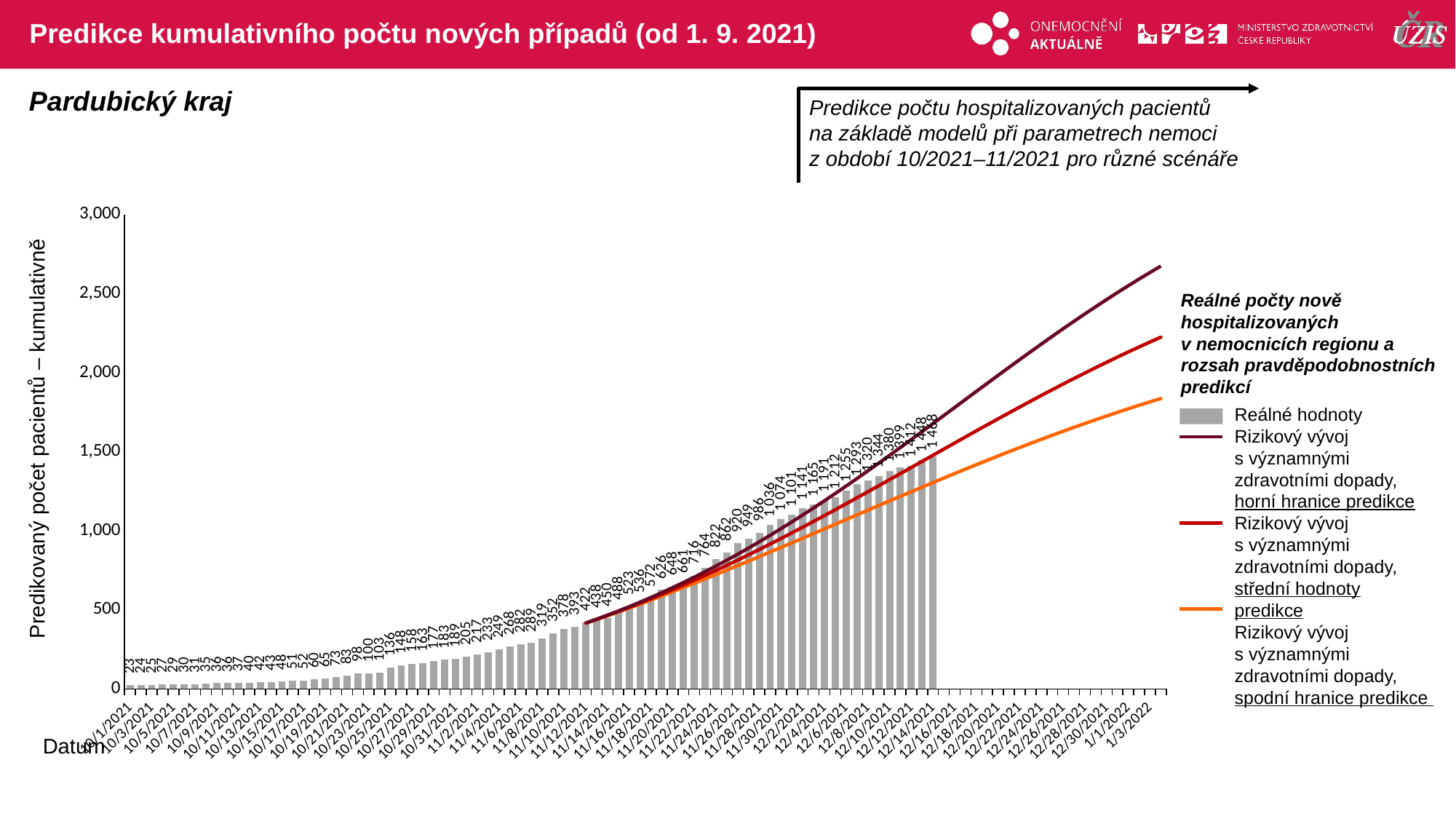

# Predikce kumulativního počtu nových případů (od 1. 9. 2021)
Pardubický kraj
Predikce počtu hospitalizovaných pacientů na základě modelů při parametrech nemoci z období 10/2021–11/2021 pro různé scénáře

### Chart

| Category |  |  |  |  |  |
|---|---|---|---|---|---|
| 44470 | 23.0 | None | None | None | None |
| 44471 | 24.0 | None | None | None | None |
| 44472 | 25.0 | None | None | None | None |
| 44473 | 27.0 | None | None | None | None |
| 44474 | 29.0 | None | None | None | None |
| 44475 | 30.0 | None | None | None | None |
| 44476 | 31.0 | None | None | None | None |
| 44477 | 35.0 | None | None | None | None |
| 44478 | 36.0 | None | None | None | None |
| 44479 | 36.0 | None | None | None | None |
| 44480 | 37.0 | None | None | None | None |
| 44481 | 40.0 | None | None | None | None |
| 44482 | 42.0 | None | None | None | None |
| 44483 | 43.0 | None | None | None | None |
| 44484 | 48.0 | None | None | None | None |
| 44485 | 51.0 | None | None | None | None |
| 44486 | 52.0 | None | None | None | None |
| 44487 | 60.0 | None | None | None | None |
| 44488 | 65.0 | None | None | None | None |
| 44489 | 73.0 | None | None | None | None |
| 44490 | 83.0 | None | None | None | None |
| 44491 | 98.0 | None | None | None | None |
| 44492 | 100.0 | None | None | None | None |
| 44493 | 103.0 | None | None | None | None |
| 44494 | 136.0 | None | None | None | None |
| 44495 | 148.0 | None | None | None | None |
| 44496 | 158.0 | None | None | None | None |
| 44497 | 163.0 | None | None | None | None |
| 44498 | 177.0 | None | None | None | None |
| 44499 | 183.0 | None | None | None | None |
| 44500 | 189.0 | None | None | None | None |
| 44501 | 205.0 | None | None | None | None |
| 44502 | 217.0 | None | None | None | None |
| 44503 | 233.0 | None | None | None | None |
| 44504 | 249.0 | None | None | None | None |
| 44505 | 268.0 | None | None | None | None |
| 44506 | 282.0 | None | None | None | None |
| 44507 | 289.0 | None | None | None | None |
| 44508 | 319.0 | None | None | None | None |
| 44509 | 352.0 | None | None | None | None |
| 44510 | 378.0 | None | None | None | None |
| 44511 | 393.0 | None | None | None | None |
| 44512 | 422.0 | None | 415.61047256474444 | 416.0737635157039 | 416.5400096282544 |
| 44513 | 438.0 | None | 438.68903551021714 | 439.80111271664305 | 440.92385532416586 |
| 44514 | 450.0 | None | 462.245062700759 | 464.2133258289808 | 466.2078882221657 |
| 44515 | 488.0 | None | 486.3783769423973 | 489.4313375107927 | 492.5379467083859 |
| 44516 | 523.0 | None | 511.11627704726993 | 515.5028306890669 | 519.9864426908712 |
| 44517 | 536.0 | None | 536.3283498799495 | 542.3166763421741 | 548.4663752838107 |
| 44518 | 572.0 | None | 562.0147947615455 | 569.8898074918004 | 578.0167024592603 |
| 44519 | 626.0 | None | 588.0803527193742 | 598.1418677450481 | 608.5776462593841 |
| 44520 | 648.0 | None | 614.47572992332 | 627.0364381973021 | 640.1316326155369 |
| 44521 | 661.0 | None | 641.256595998171 | 656.6403119304898 | 672.7627664636194 |
| 44522 | 716.0 | None | 668.3400988706917 | 686.8805786904816 | 706.4143899649914 |
| 44523 | 764.0 | None | 695.7132130136067 | 717.7523919254603 | 741.0961463724457 |
| 44524 | 822.0 | None | 723.4474213817481 | 749.3338674973588 | 776.8989996564528 |
| 44525 | 862.0 | None | 751.4419262817772 | 781.5293620610171 | 813.7384717133067 |
| 44526 | 920.0 | None | 779.6630777043237 | 814.3087923069933 | 851.5937846045188 |
| 44527 | 949.0 | None | 808.1356485058873 | 847.6988583391412 | 890.4989003597535 |
| 44528 | 986.0 | None | 836.8138081834072 | 881.6542933999378 | 930.4139876918453 |
| 44529 | 1036.0 | None | 865.6598316849115 | 916.1365203093031 | 971.3039325049242 |
| 44530 | 1074.0 | None | 894.6793804387207 | 951.1486485484614 | 1013.1728990070404 |
| 44531 | 1101.0 | None | 923.8605673389205 | 986.6745856450138 | 1056.003408828186 |
| 44532 | 1141.0 | None | 953.1573733909304 | 1022.6626251111887 | 1099.7400129257182 |
| 44533 | 1165.0 | None | 982.5388704281085 | 1059.0745067789783 | 1144.3381451063985 |
| 44534 | 1191.0 | None | 1012.0035064128425 | 1095.8997626106793 | 1189.7784693947483 |
| 44535 | 1212.0 | None | 1041.4956593009317 | 1133.0729054688454 | 1235.9847581096153 |
| 44536 | 1255.0 | None | 1070.99837587299 | 1170.5659982065436 | 1282.916262298652 |
| 44537 | 1293.0 | None | 1100.5249147872757 | 1208.3797607262704 | 1330.5582487894944 |
| 44538 | 1320.0 | None | 1130.0121141327356 | 1246.4372483996885 | 1378.8160156531599 |
| 44539 | 1344.0 | None | 1159.4456255624877 | 1284.7090038006409 | 1427.6399802770002 |
| 44540 | 1380.0 | None | 1188.8004191980112 | 1323.1537545105043 | 1476.9666183450454 |
| 44541 | 1399.0 | None | 1218.0515812200856 | 1361.7293254819565 | 1526.7295392107753 |
| 44542 | 1412.0 | None | 1247.1748894879888 | 1400.3935210673253 | 1576.8607810493484 |
| 44543 | 1448.0 | None | 1276.1468062091822 | 1439.1041936058923 | 1627.291021562747 |
| 44544 | 1468.0 | None | 1304.9442872206419 | 1477.8190592697215 | 1677.9494624863219 |
| 44545 | None | None | 1333.544794374787 | 1516.4958043820684 | 1728.7641221458323 |
| 44546 | None | None | 1361.9263712072618 | 1555.092282439535 | 1779.6622606174838 |
| 44547 | None | None | 1390.0677106679805 | 1593.5667003747933 | 1830.5707968031827 |
| 44548 | None | None | 1417.9482704784036 | 1631.8778745704944 | 1881.4168273084833 |
| 44549 | None | None | 1445.5483410427837 | 1669.9854205881898 | 1932.1280585762004 |
| 44550 | None | None | 1472.8490767632943 | 1707.849890857238 | 1982.633169663227 |
| 44551 | None | None | 1499.8325265617855 | 1745.4329093389015 | 2032.862168832805 |
| 44552 | None | None | 1526.4816551077652 | 1782.6972918355546 | 2082.746727467881 |
| 44553 | None | None | 1552.7803569201672 | 1819.607153746541 | 2132.2204910880155 |
| 44554 | None | None | 1578.7134835599852 | 1856.128030949677 | 2181.2193982917233 |
| 44555 | None | None | 1604.2668658976306 | 1892.2269895941035 | 2229.6819745948287 |
| 44556 | None | None | 1629.4273240765074 | 1927.8727141082486 | 2277.5495853764905 |
| 44557 | None | None | 1654.1826788728324 | 1963.0355910171806 | 2324.7666692676858 |
| 44558 | None | None | 1678.5217610989428 | 1997.68778431896 | 2371.280946056522 |
| 44559 | None | None | 1702.4344080112396 | 2031.8032868351577 | 2417.0435774397506 |
| 44560 | None | None | 1725.9114539436878 | 2065.3579567719917 | 2462.0092920275943 |
| 44561 | None | None | 1748.9447283849101 | 2098.3295580353074 | 2506.1364996710627 |
| 44562 | None | None | 1771.5270450299927 | 2130.697781416631 | 2549.387364478322 |
| 44563 | None | None | 1793.6521841985932 | 2162.4442501079893 | 2591.727841632551 |
| 44564 | None | None | 1815.3148783798981 | 2193.5525230206927 | 2633.127696506141 |
| 44565 | None | None | 1836.510792321004 | 2224.00808459482 | 2673.5604920108353 |
Reálné počty nově hospitalizovaných v nemocnicích regionu a rozsah pravděpodobnostních predikcí
Reálné hodnoty
Rizikový vývoj s významnými zdravotními dopady, horní hranice predikce Rizikový vývoj s významnými zdravotními dopady, střední hodnoty predikce
Rizikový vývoj s významnými zdravotními dopady, spodní hranice predikce

Predikovaný počet pacientů – kumulativně
Datum